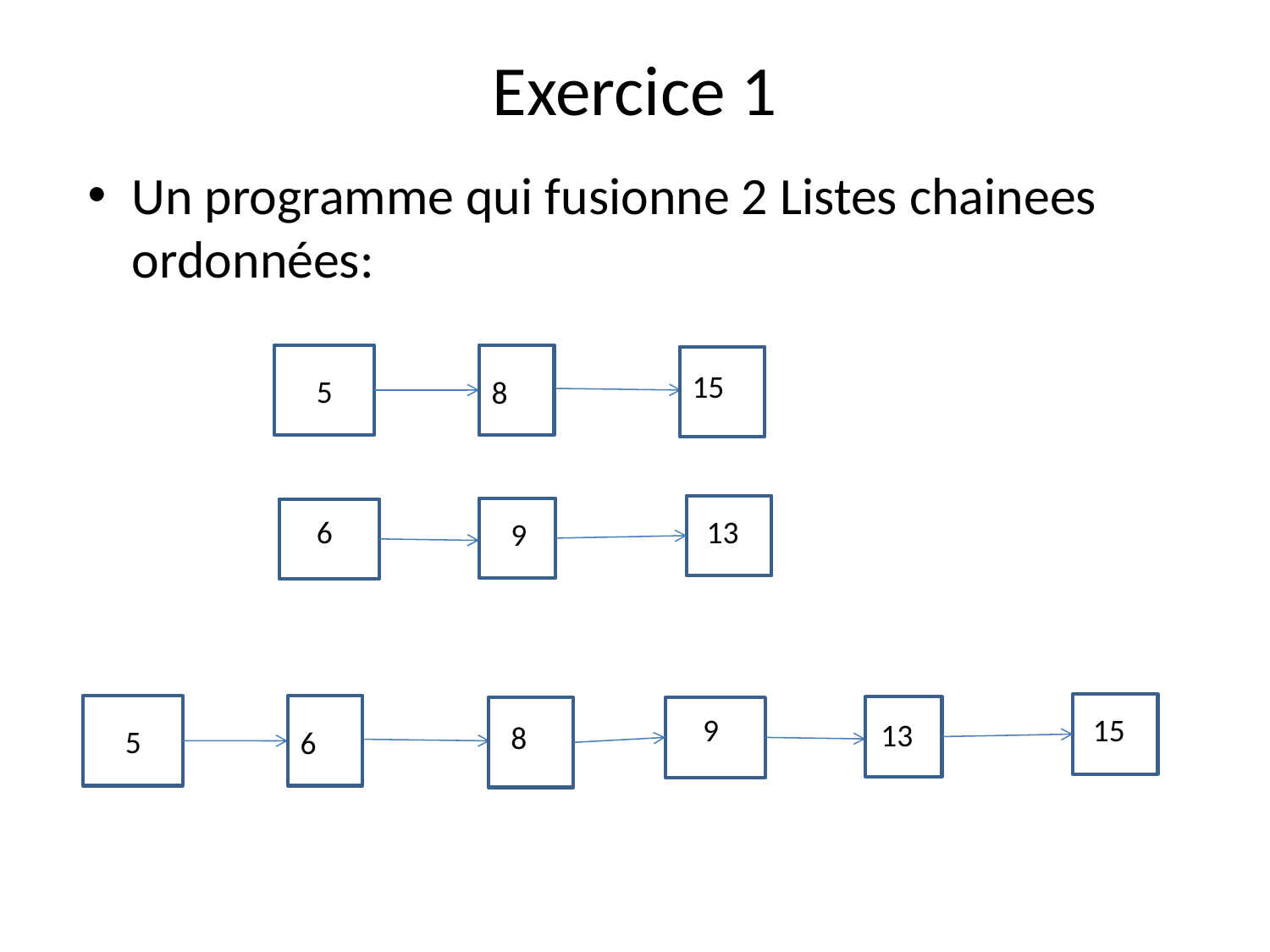

# Exercice 1
Un programme qui fusionne 2 Listes chainees ordonnées:

15
5
8

6
13
9

9
15
13
8
5
6